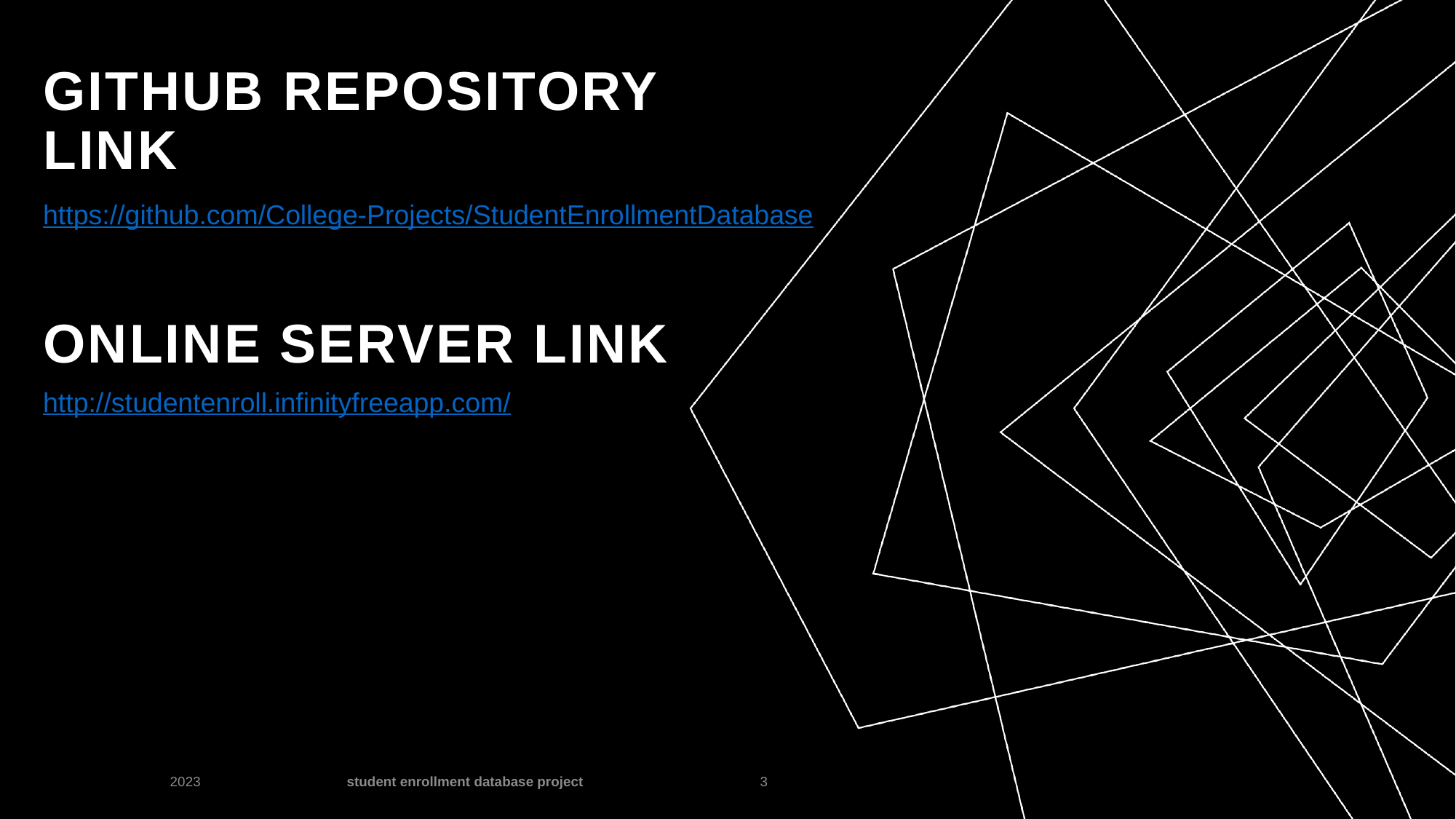

# GitHub repository link
https://github.com/College-Projects/StudentEnrollmentDatabase

Online server link
http://studentenroll.infinityfreeapp.com/

student enrollment database project
2023
3